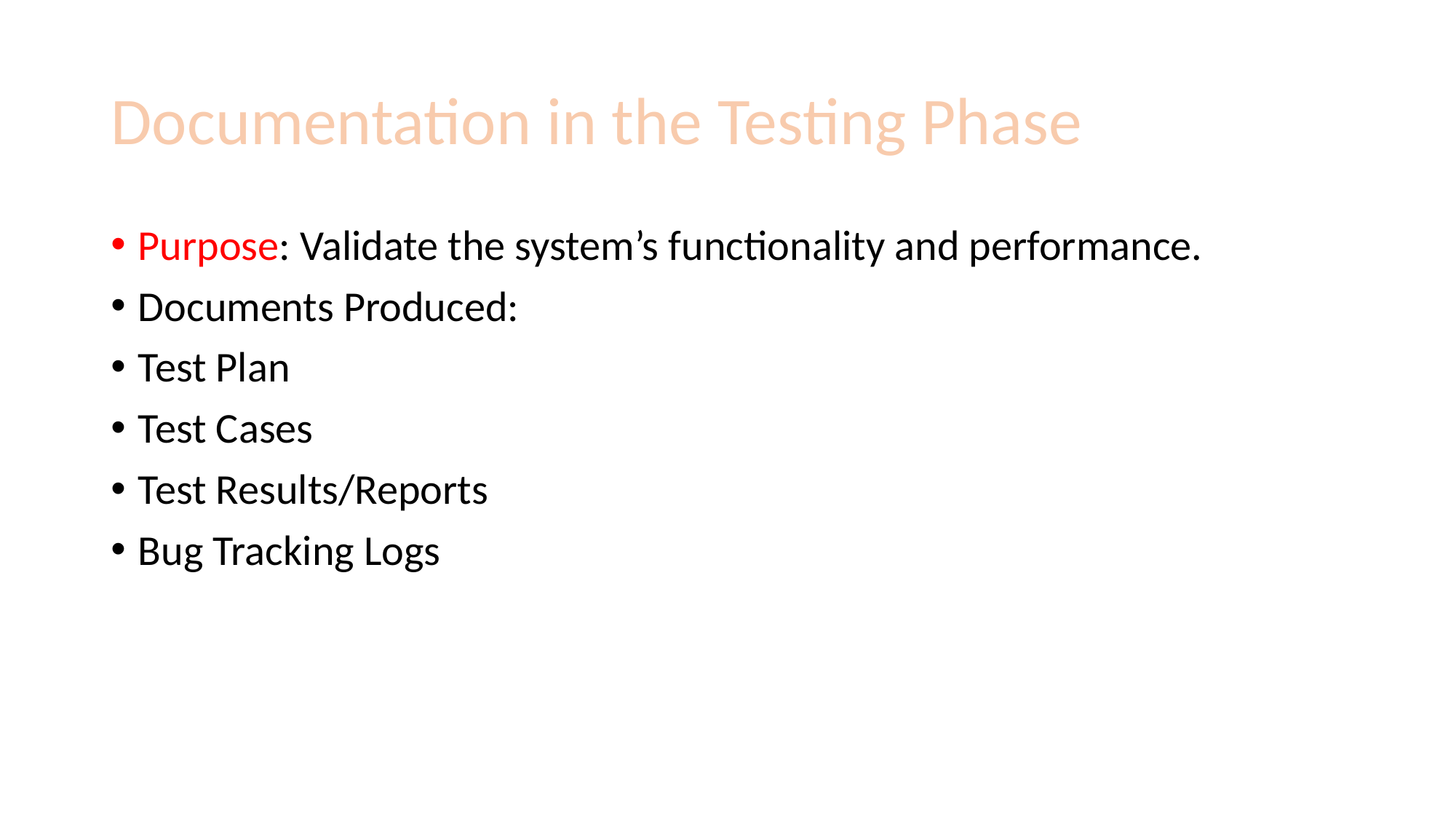

# Documentation in the Testing Phase
Purpose: Validate the system’s functionality and performance.
Documents Produced:
Test Plan
Test Cases
Test Results/Reports
Bug Tracking Logs